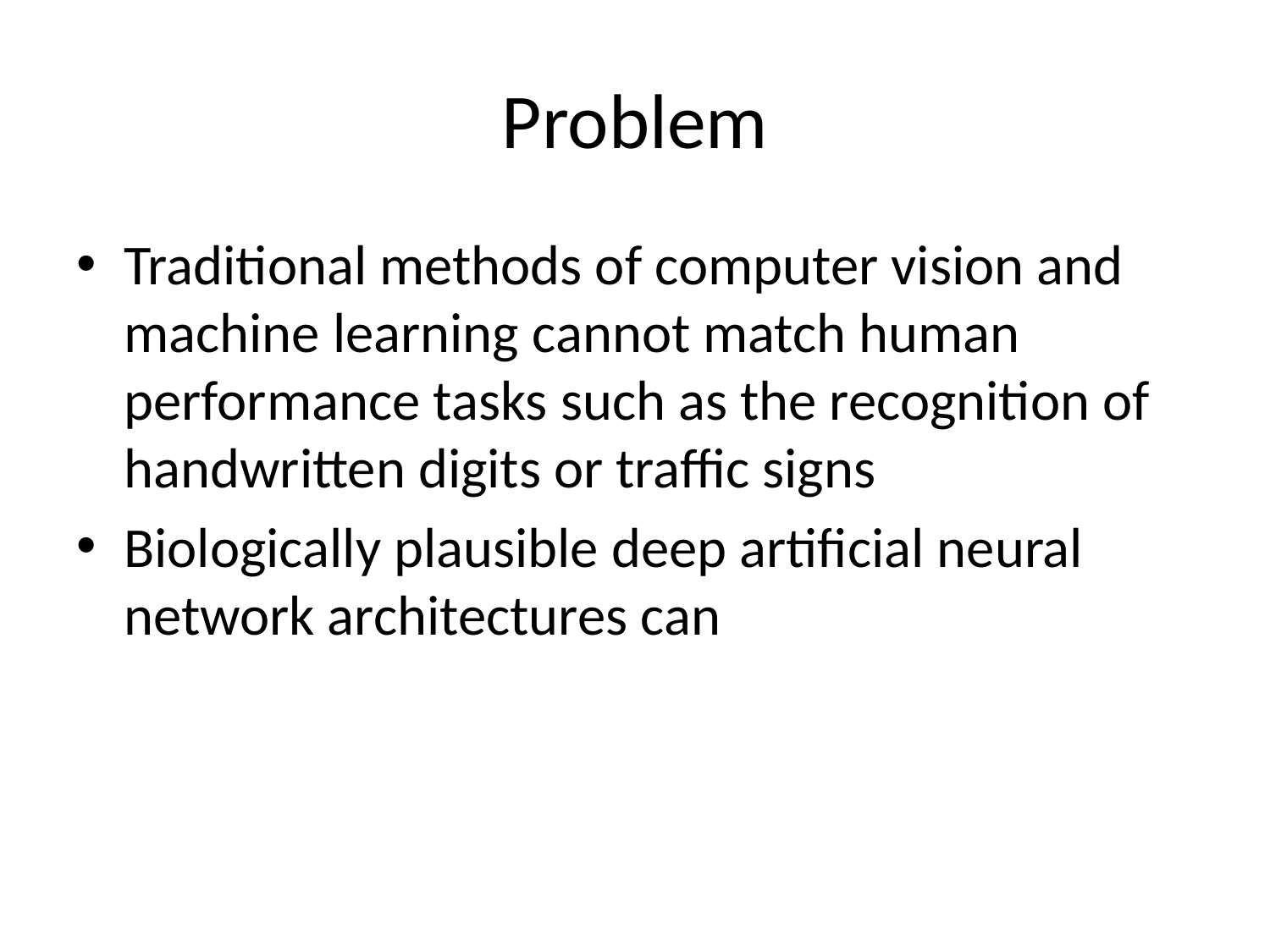

# Problem
Traditional methods of computer vision and machine learning cannot match human performance tasks such as the recognition of handwritten digits or traffic signs
Biologically plausible deep artificial neural network architectures can